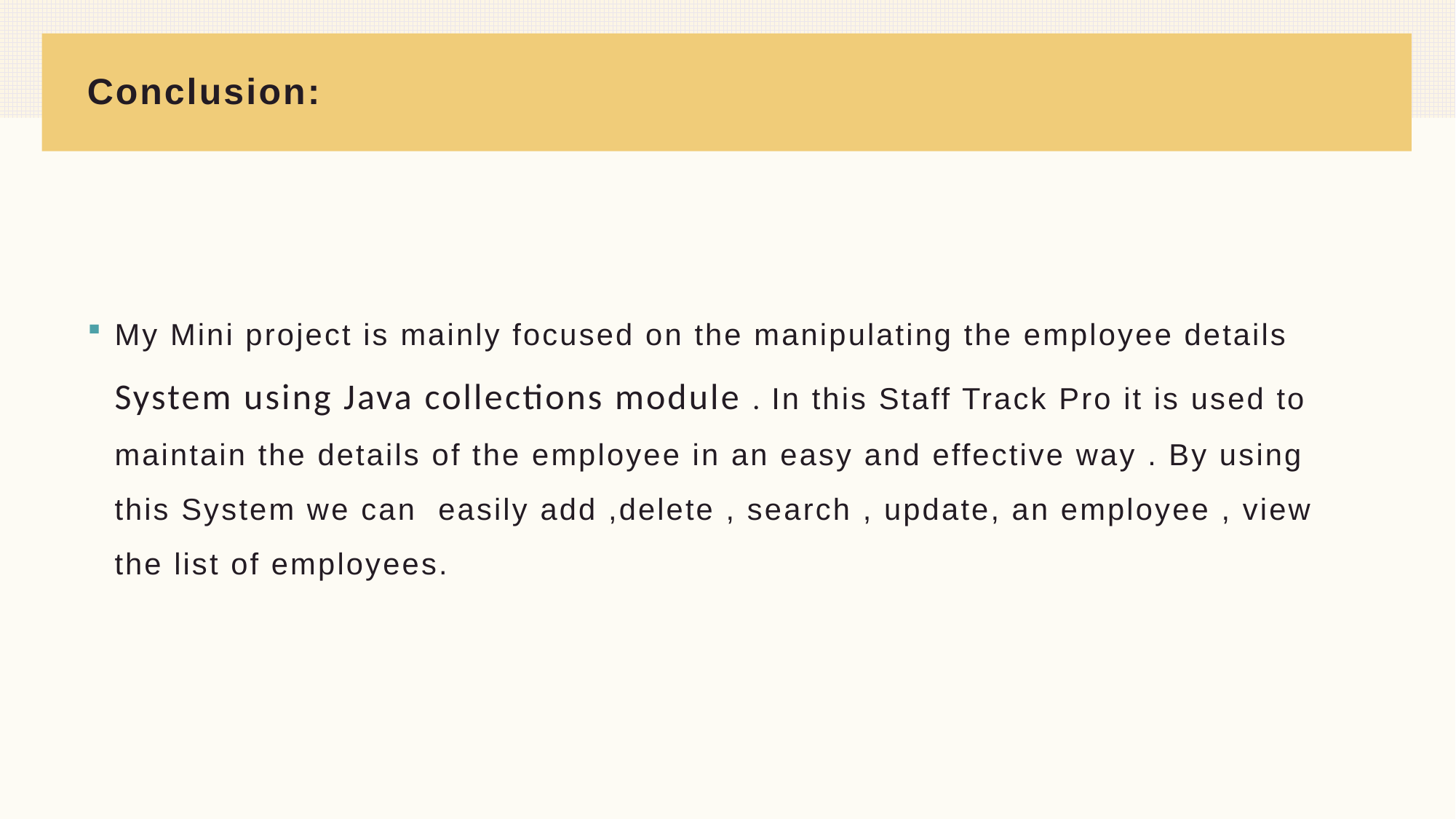

# Conclusion:
My Mini project is mainly focused on the manipulating the employee details System using Java collections module . In this Staff Track Pro it is used to maintain the details of the employee in an easy and effective way . By using this System we can  easily add ,delete , search , update, an employee , view the list of employees.